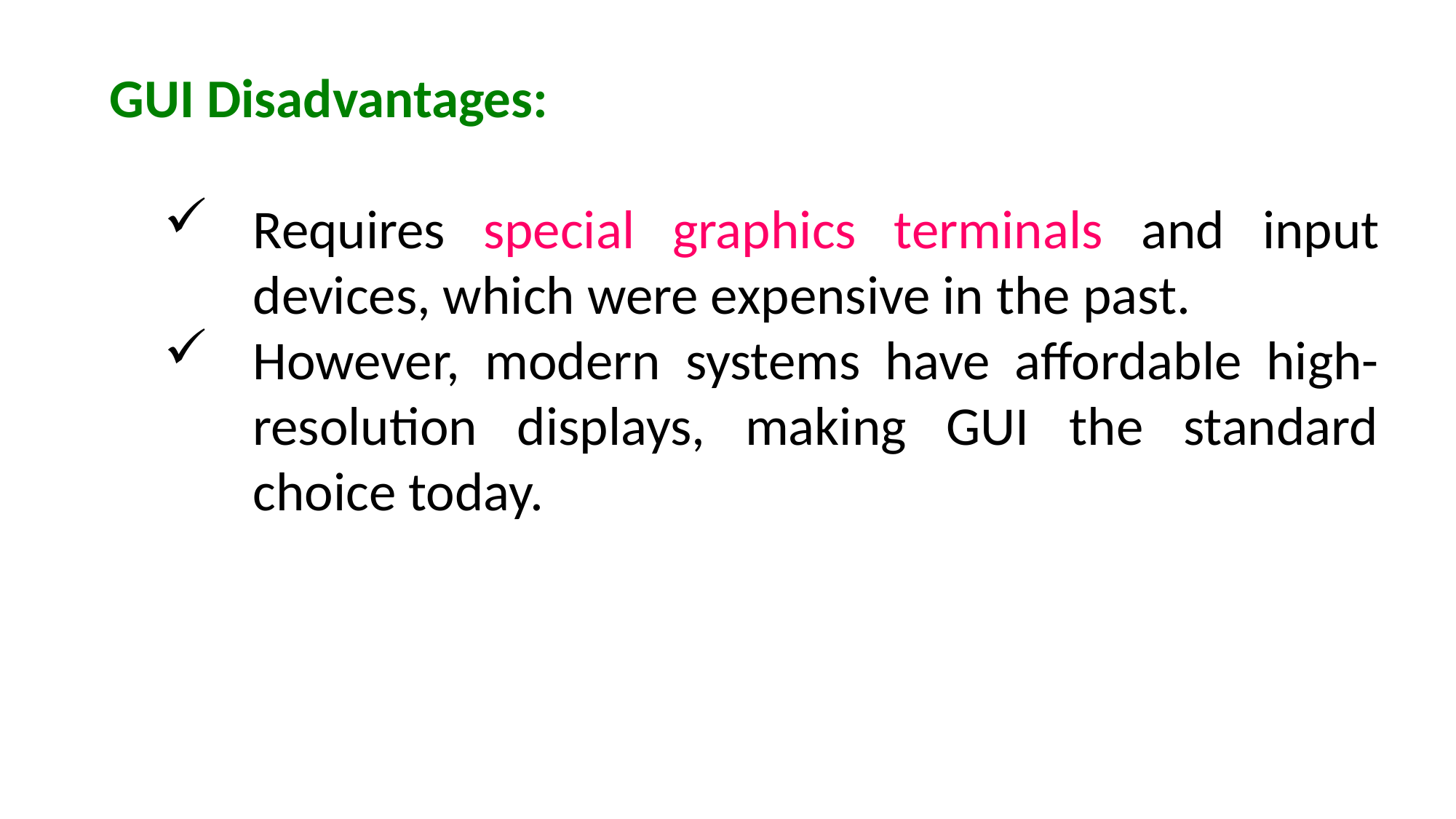

GUI Disadvantages:

Requires special graphics terminals and input devices, which were expensive in the past.
However, modern systems have affordable high-resolution displays, making GUI the standard choice today.